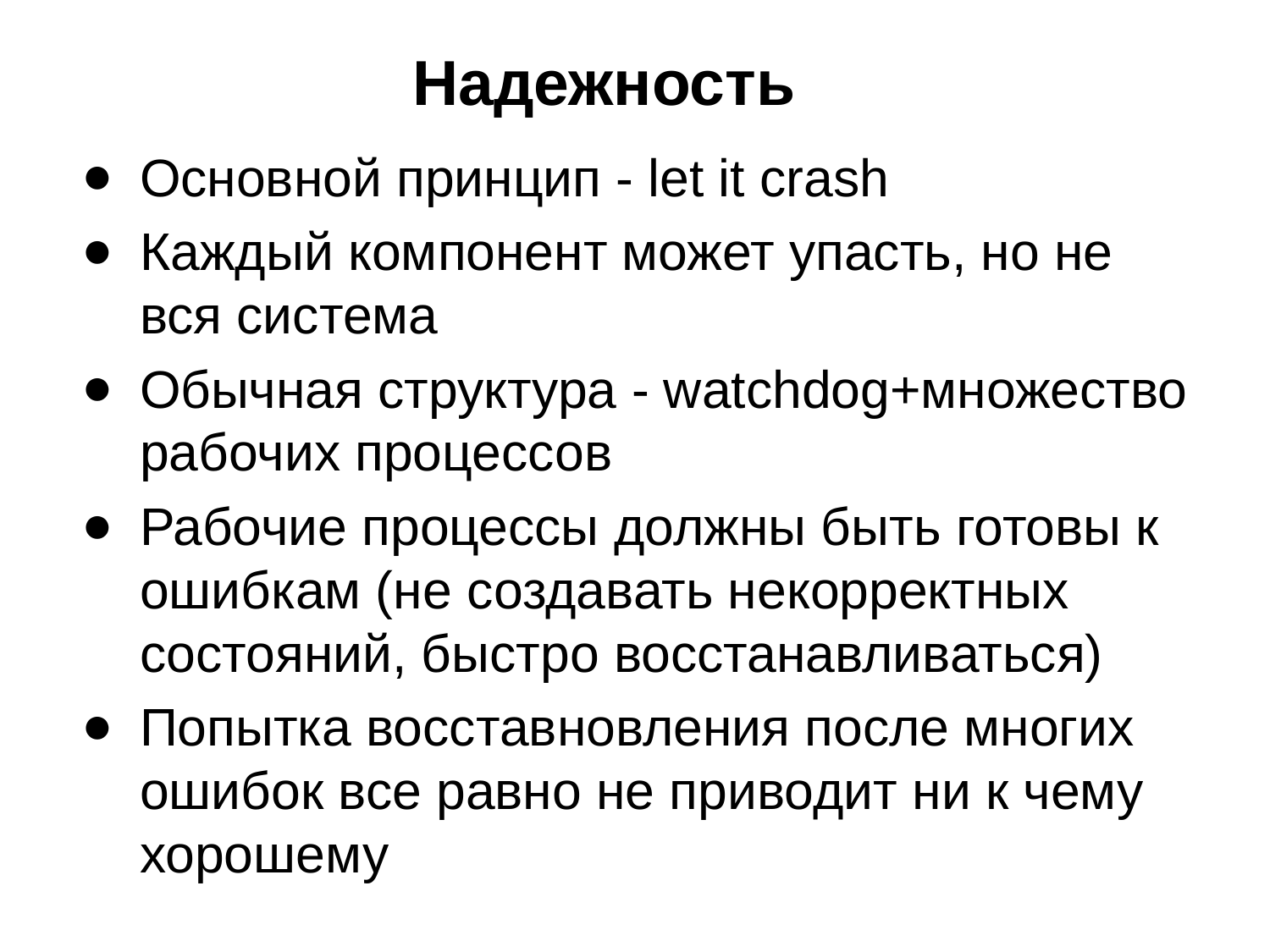

# Надежность
Основной принцип - let it crash
Каждый компонент может упасть, но не вся система
Обычная структура - watchdog+множество рабочих процессов
Рабочие процессы должны быть готовы к ошибкам (не создавать некорректных состояний, быстро восстанавливаться)
Попытка восставновления после многих ошибок все равно не приводит ни к чему хорошему